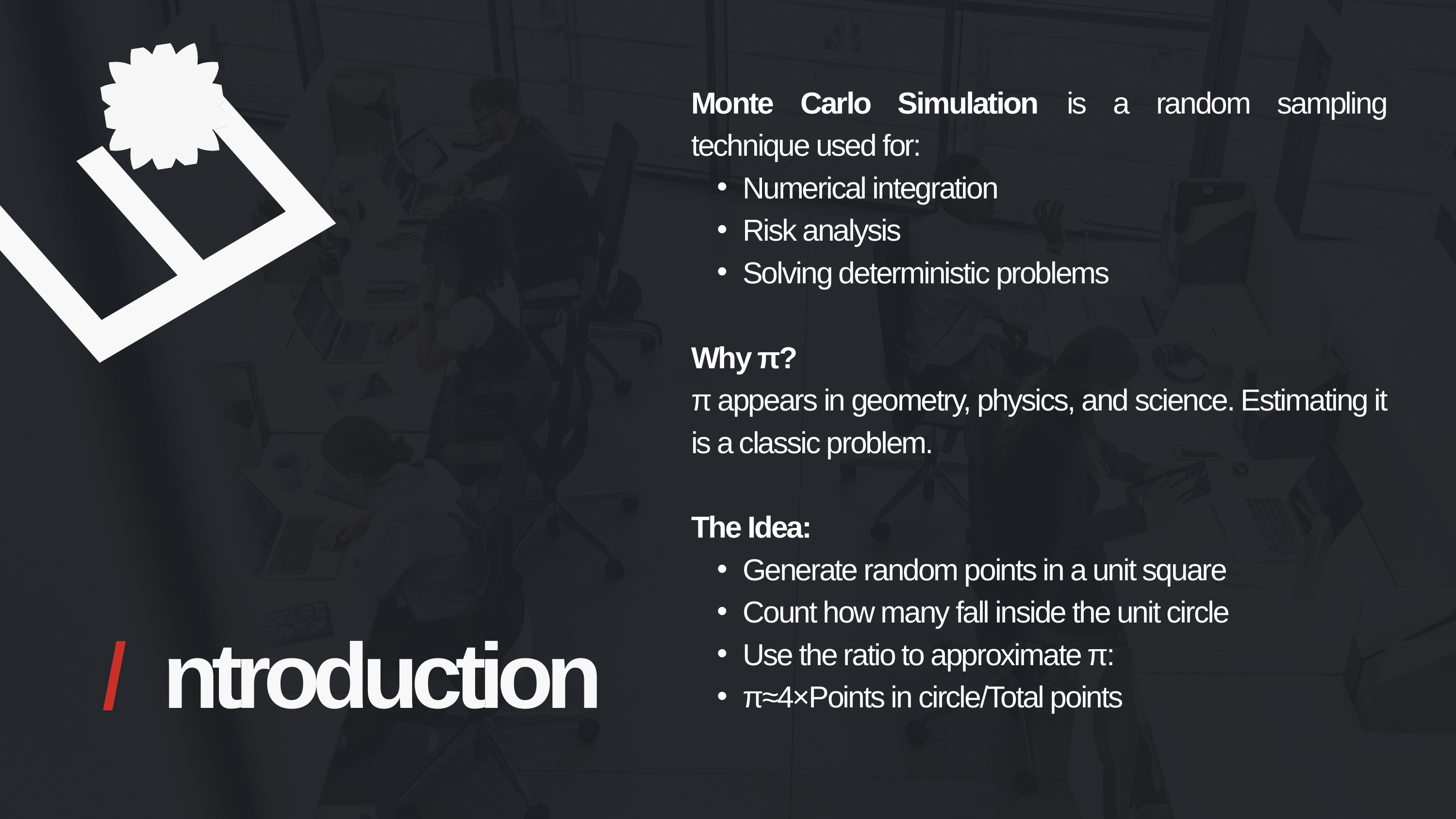

E

Monte Carlo Simulation is a random sampling technique used for:
Numerical integration
Risk analysis
Solving deterministic problems

Why π?
π appears in geometry, physics, and science. Estimating it is a classic problem.

The Idea:
Generate random points in a unit square
Count how many fall inside the unit circle
Use the ratio to approximate π:
π≈4×Points in circle/Total points

I
    ntroduction